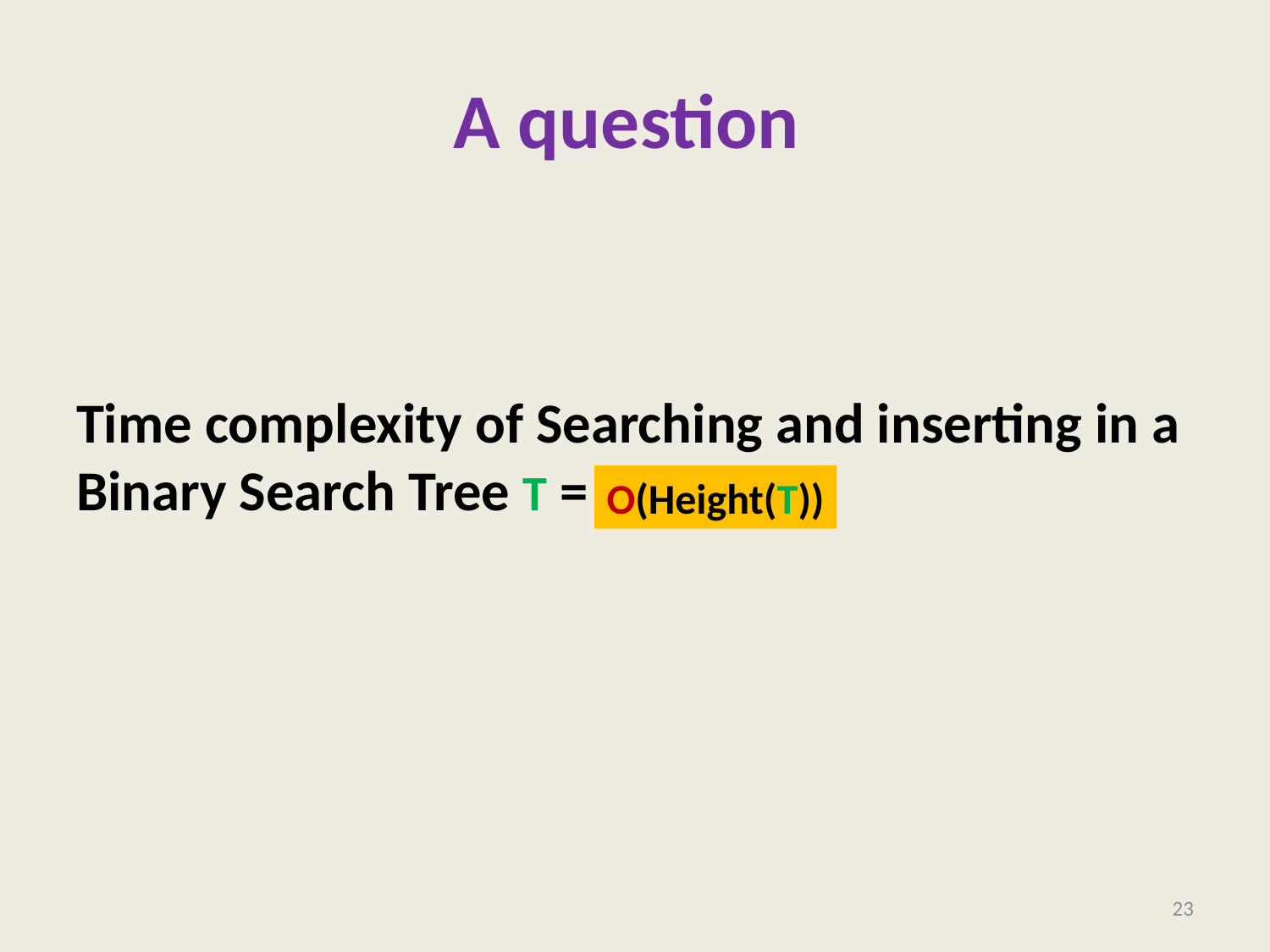

# A question

Time complexity of Searching and inserting in a
Binary Search Tree T = ??
O(Height(T))
23